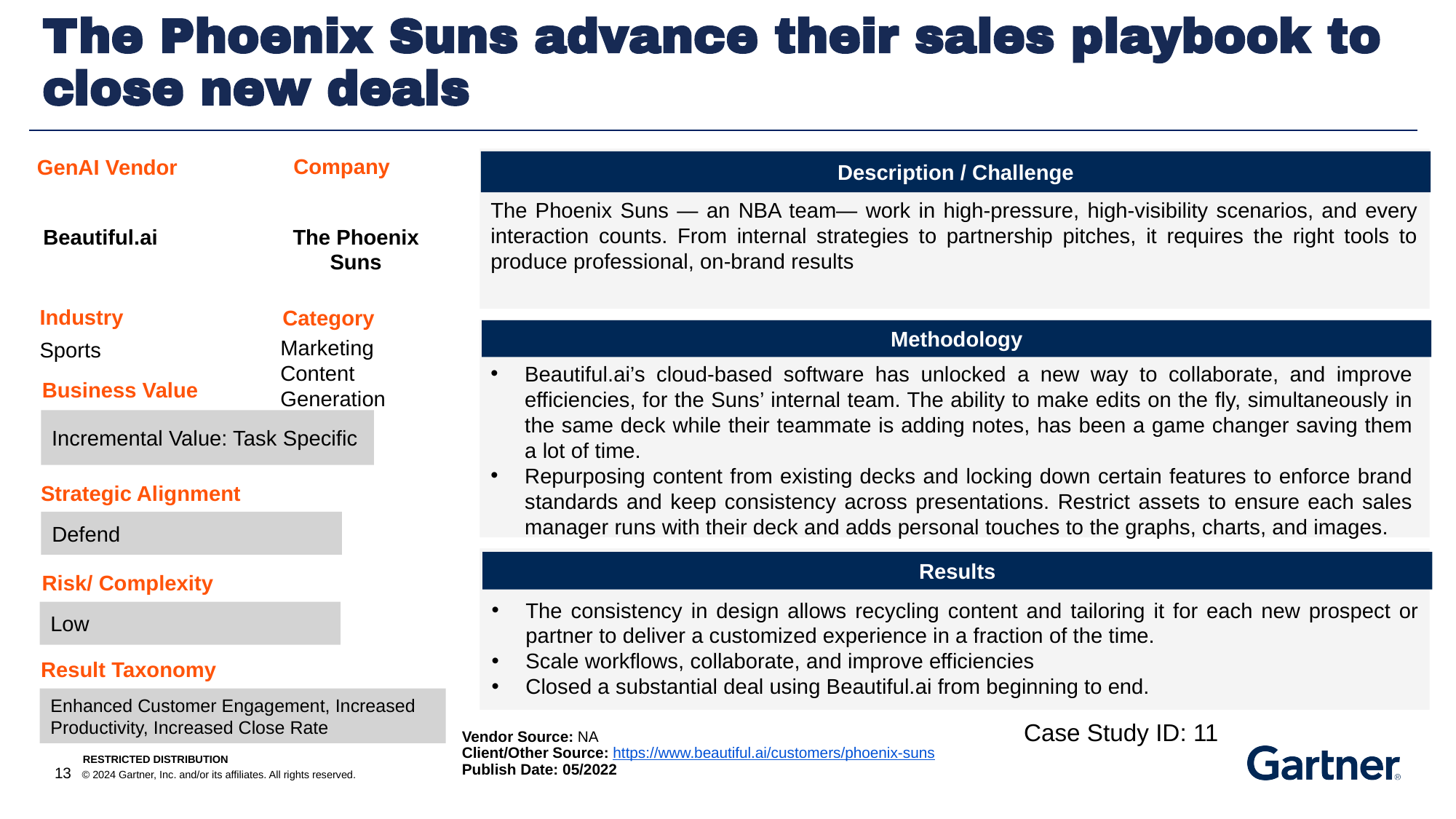

The Phoenix Suns advance their sales playbook to close new deals
Company
GenAI Vendor

Description / Challenge
The Phoenix Suns — an NBA team— work in high-pressure, high-visibility scenarios, and every interaction counts. From internal strategies to partnership pitches, it requires the right tools to produce professional, on-brand results
The Phoenix Suns
Beautiful.ai
Industry
Category

Methodology
Marketing Content Generation
Sports
Beautiful.ai’s cloud-based software has unlocked a new way to collaborate, and improve efficiencies, for the Suns’ internal team. The ability to make edits on the fly, simultaneously in the same deck while their teammate is adding notes, has been a game changer saving them a lot of time.
Repurposing content from existing decks and locking down certain features to enforce brand standards and keep consistency across presentations. Restrict assets to ensure each sales manager runs with their deck and adds personal touches to the graphs, charts, and images.
Business Value
Incremental Value: Task Specific
Strategic Alignment
Defend

Results
Risk/ Complexity
The consistency in design allows recycling content and tailoring it for each new prospect or partner to deliver a customized experience in a fraction of the time.
Scale workflows, collaborate, and improve efficiencies
Closed a substantial deal using Beautiful.ai from beginning to end.
Low
Result Taxonomy
Enhanced Customer Engagement, Increased Productivity, Increased Close Rate
Case Study ID: 11
Vendor Source: NA
Client/Other Source: https://www.beautiful.ai/customers/phoenix-suns
Publish Date: 05/2022